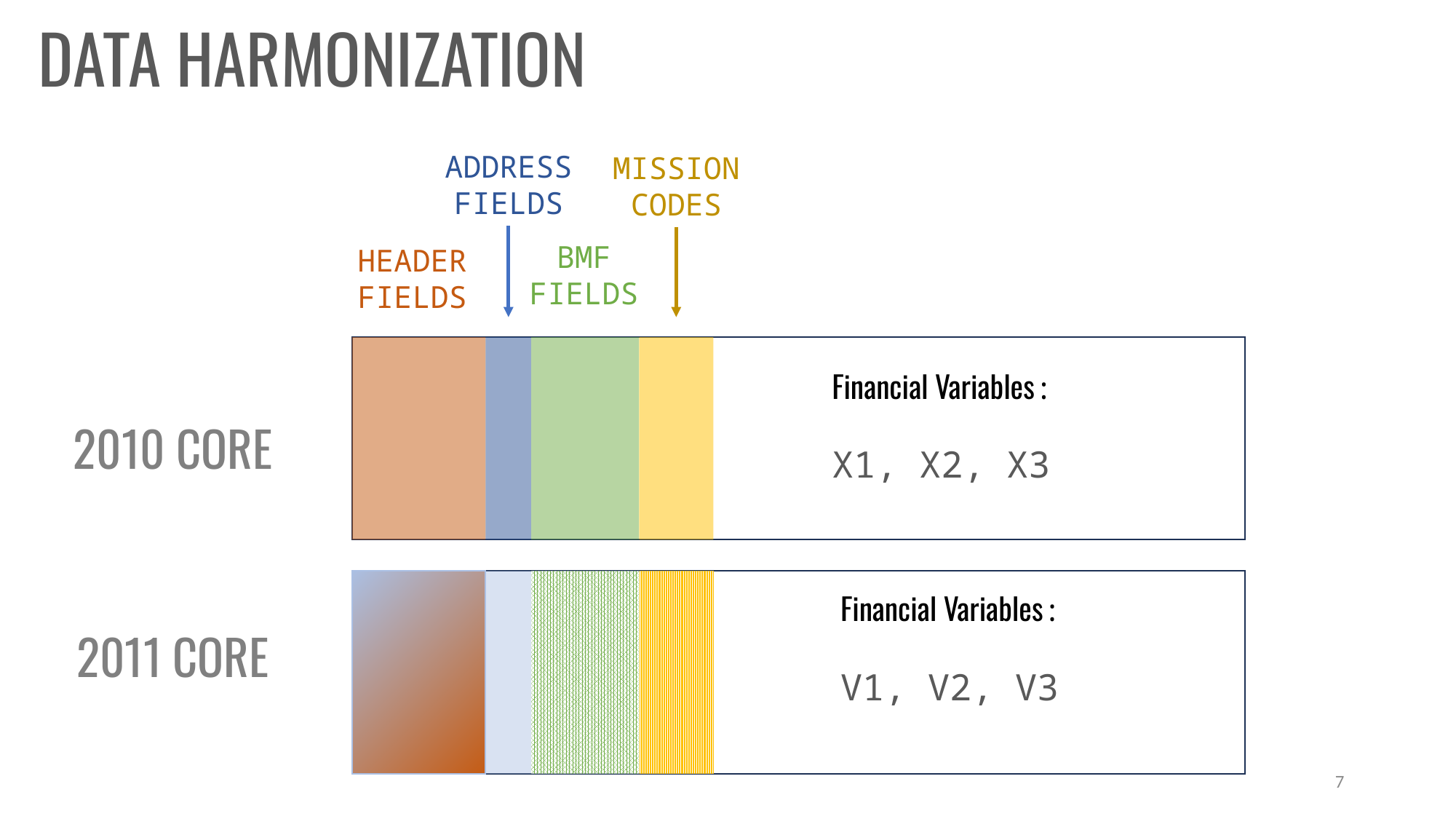

Data harmonization
ADDRESS
FIELDS
MISSION
CODES
BMF
FIELDS
HEADER
FIELDS

Financial Variables:
X1, X2, X3
2010 CORE

Financial Variables:
V1, V2, V3
2011 CORE
7